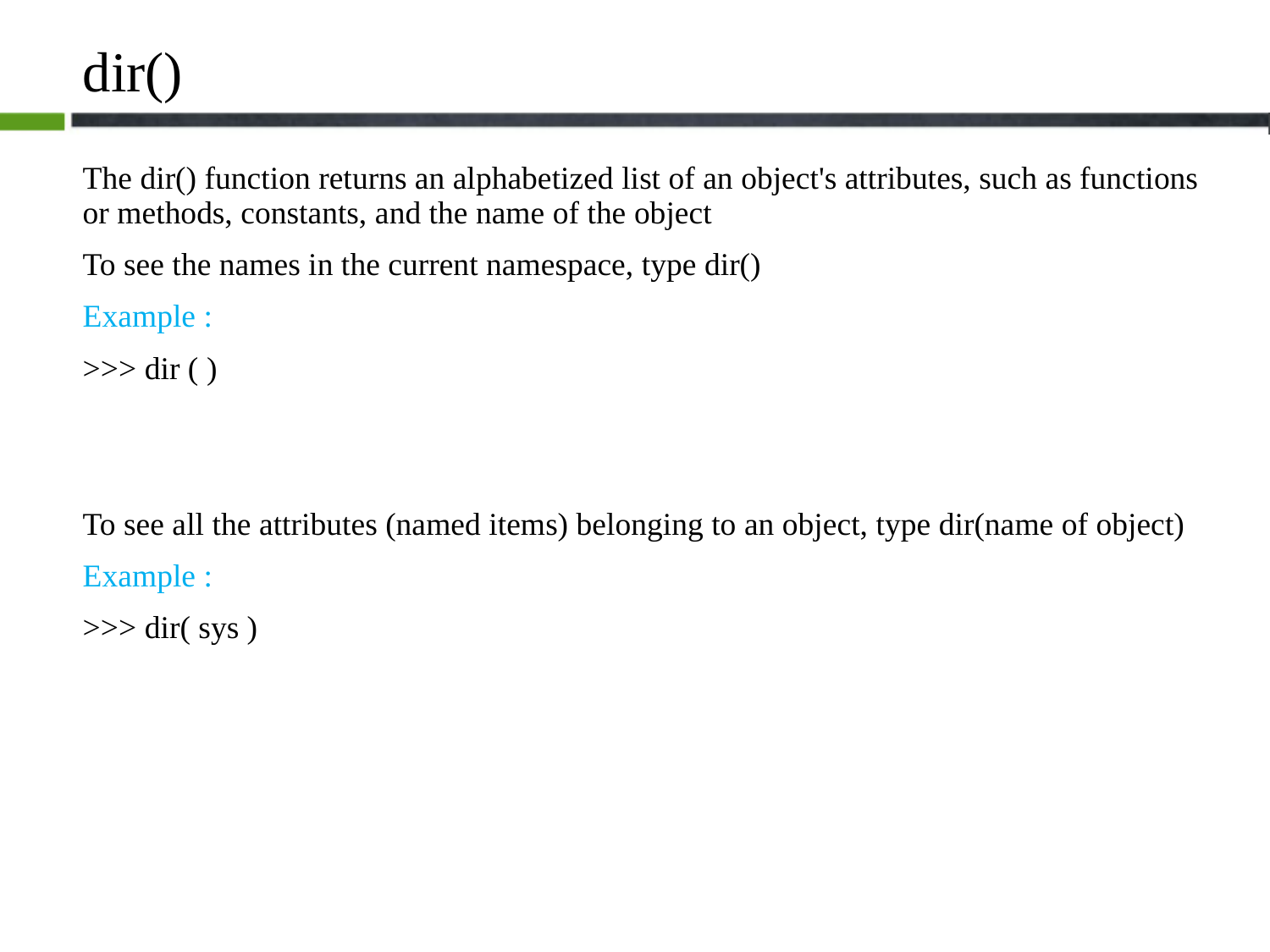

# dir()
The dir() function returns an alphabetized list of an object's attributes, such as functions or methods, constants, and the name of the object
To see the names in the current namespace, type dir()
Example :
>>> dir ( )

To see all the attributes (named items) belonging to an object, type dir(name of object)
Example :
>>> dir( sys )